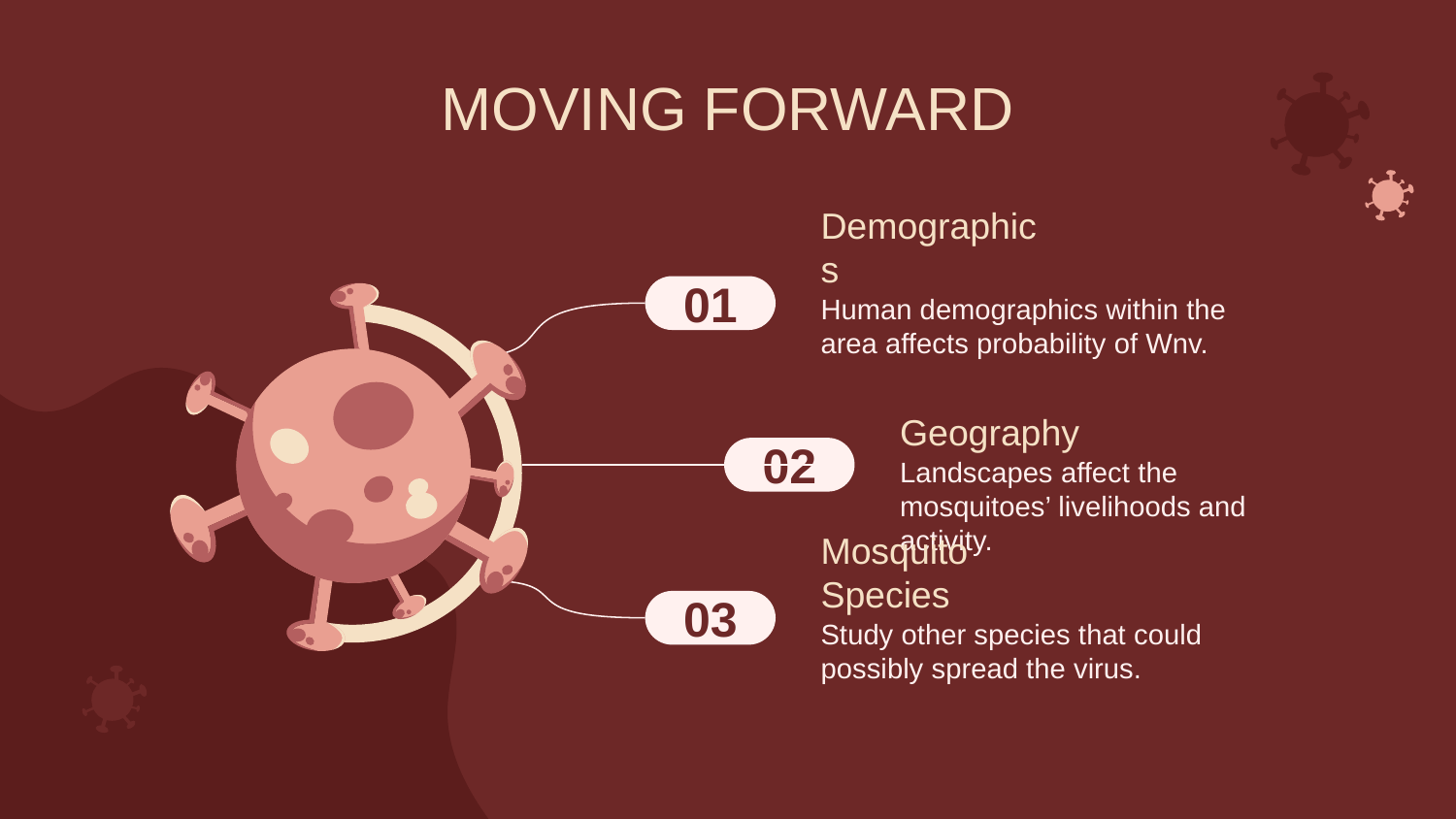

# MOVING FORWARD
Demographics
01

Human demographics within the area affects probability of Wnv.

Geography
02

Landscapes affect the mosquitoes’ livelihoods and activity.
Mosquito Species
03

Study other species that could possibly spread the virus.